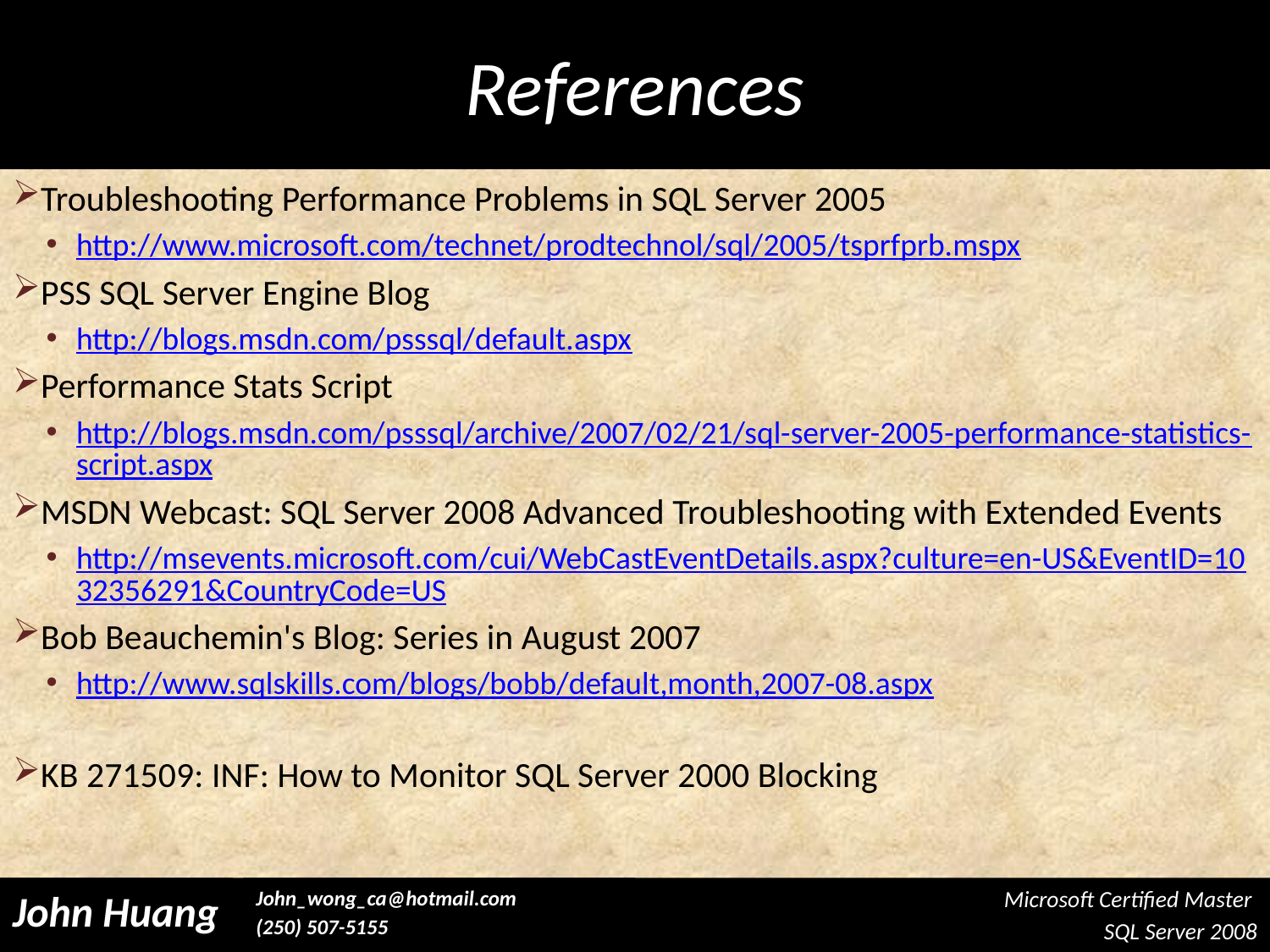

#
References
Troubleshooting Performance Problems in SQL Server 2005
http://www.microsoft.com/technet/prodtechnol/sql/2005/tsprfprb.mspx
PSS SQL Server Engine Blog
http://blogs.msdn.com/psssql/default.aspx
Performance Stats Script
http://blogs.msdn.com/psssql/archive/2007/02/21/sql-server-2005-performance-statistics-script.aspx
MSDN Webcast: SQL Server 2008 Advanced Troubleshooting with Extended Events
http://msevents.microsoft.com/cui/WebCastEventDetails.aspx?culture=en-US&EventID=1032356291&CountryCode=US
Bob Beauchemin's Blog: Series in August 2007
http://www.sqlskills.com/blogs/bobb/default,month,2007-08.aspx

KB 271509: INF: How to Monitor SQL Server 2000 Blocking
Microsoft Certified Master
SQL Server 2008
John Huang
John_wong_ca@hotmail.com
(250) 507-5155